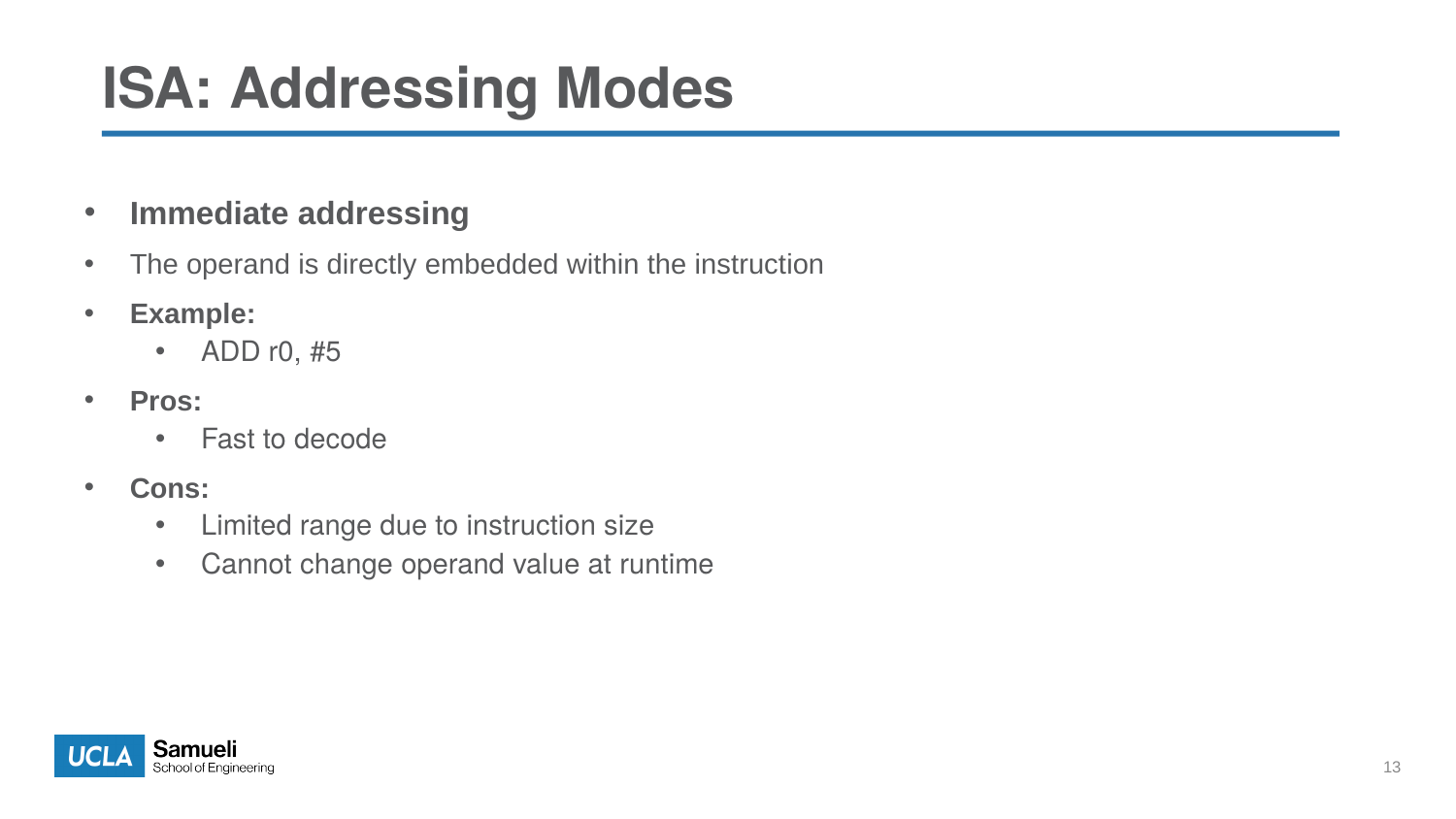

# ISA: Addressing Modes
Immediate addressing
The operand is directly embedded within the instruction
Example:
ADD r0, #5
Pros:
Fast to decode
Cons:
Limited range due to instruction size
Cannot change operand value at runtime

13